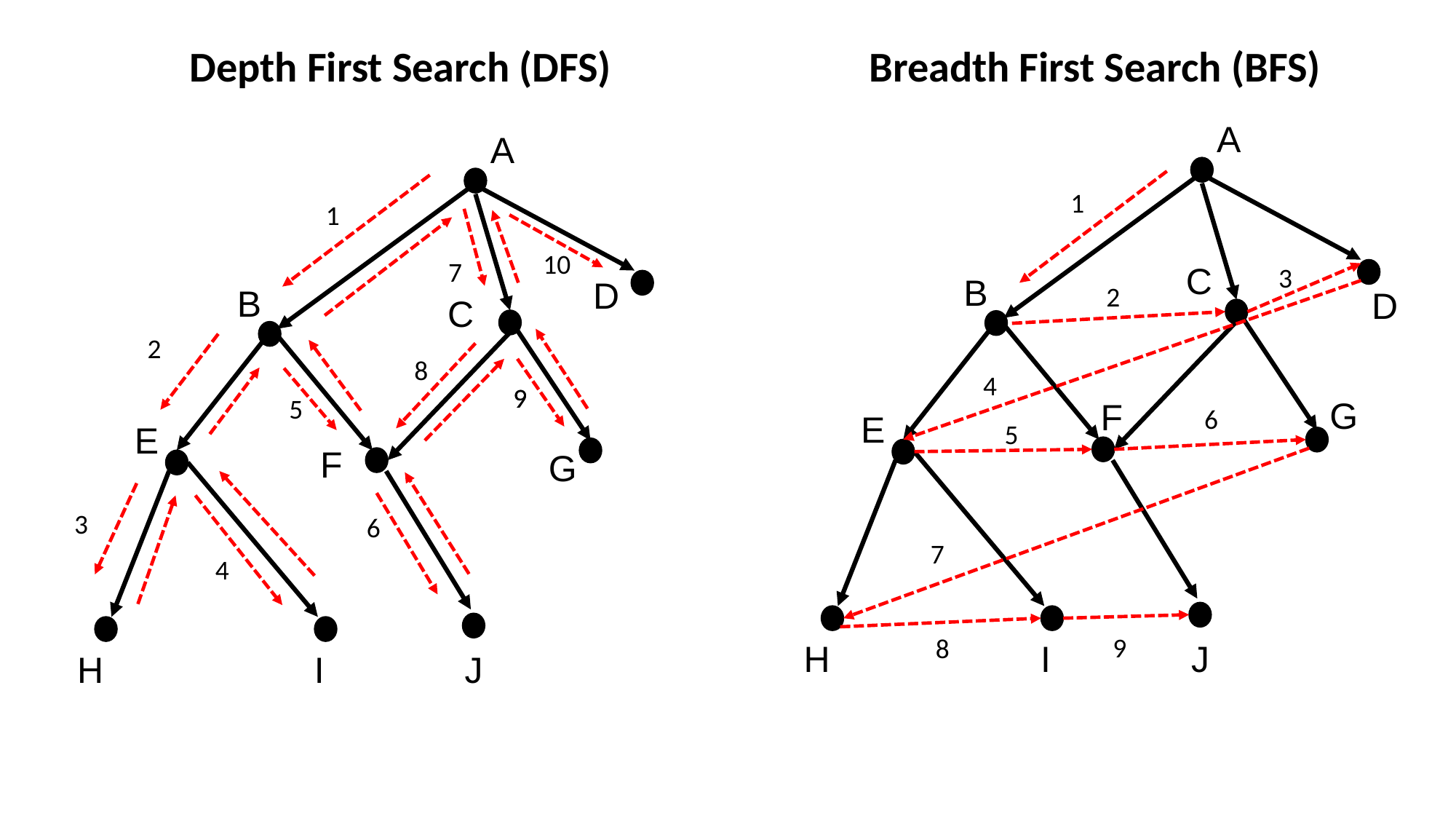

Depth First Search (DFS)
Breadth First Search (BFS)
A
A

1
1
10
7
C
3

B
D

2
B
D
C

2
8
4
9
9
5
G
F
6
E
5
E

F

G

3
6
7
4

9
8
J
H
I
J
H
I